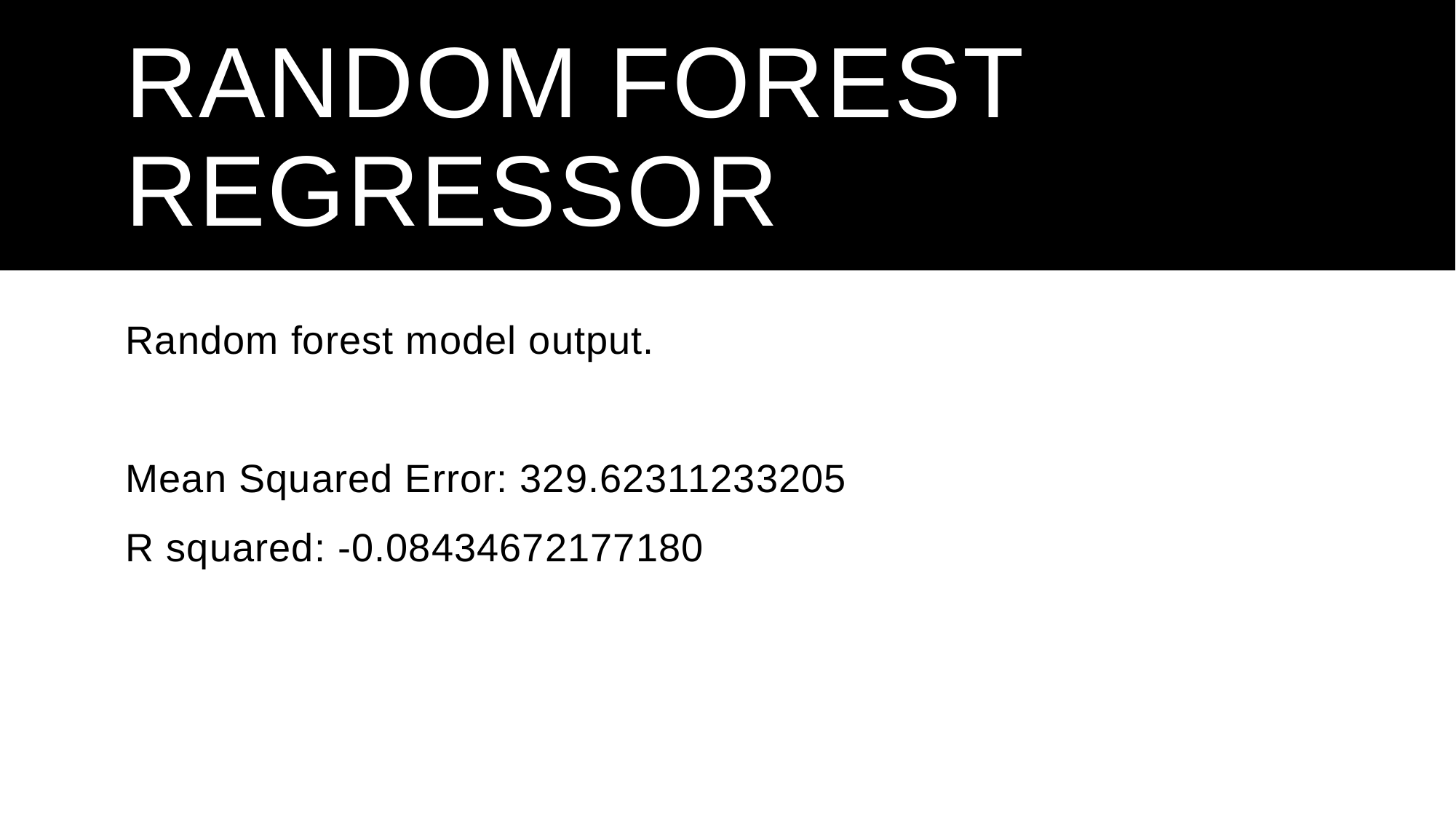

# Random forest regressor
Random forest model output.

Mean Squared Error: 329.62311233205
R squared: -0.08434672177180